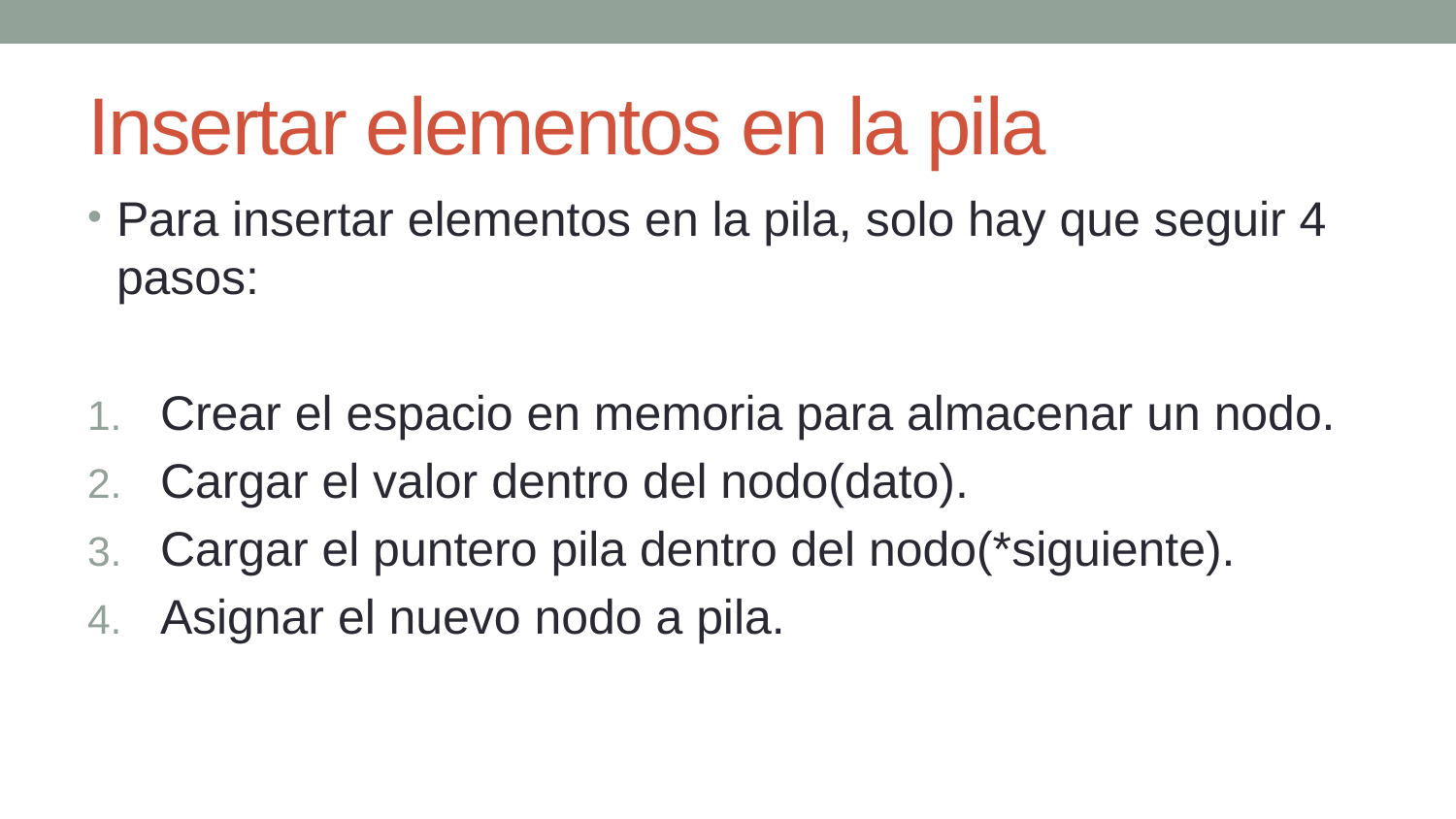

# Insertar elementos en la pila
Para insertar elementos en la pila, solo hay que seguir 4 pasos:

Crear el espacio en memoria para almacenar un nodo.
Cargar el valor dentro del nodo(dato).
Cargar el puntero pila dentro del nodo(*siguiente).
Asignar el nuevo nodo a pila.